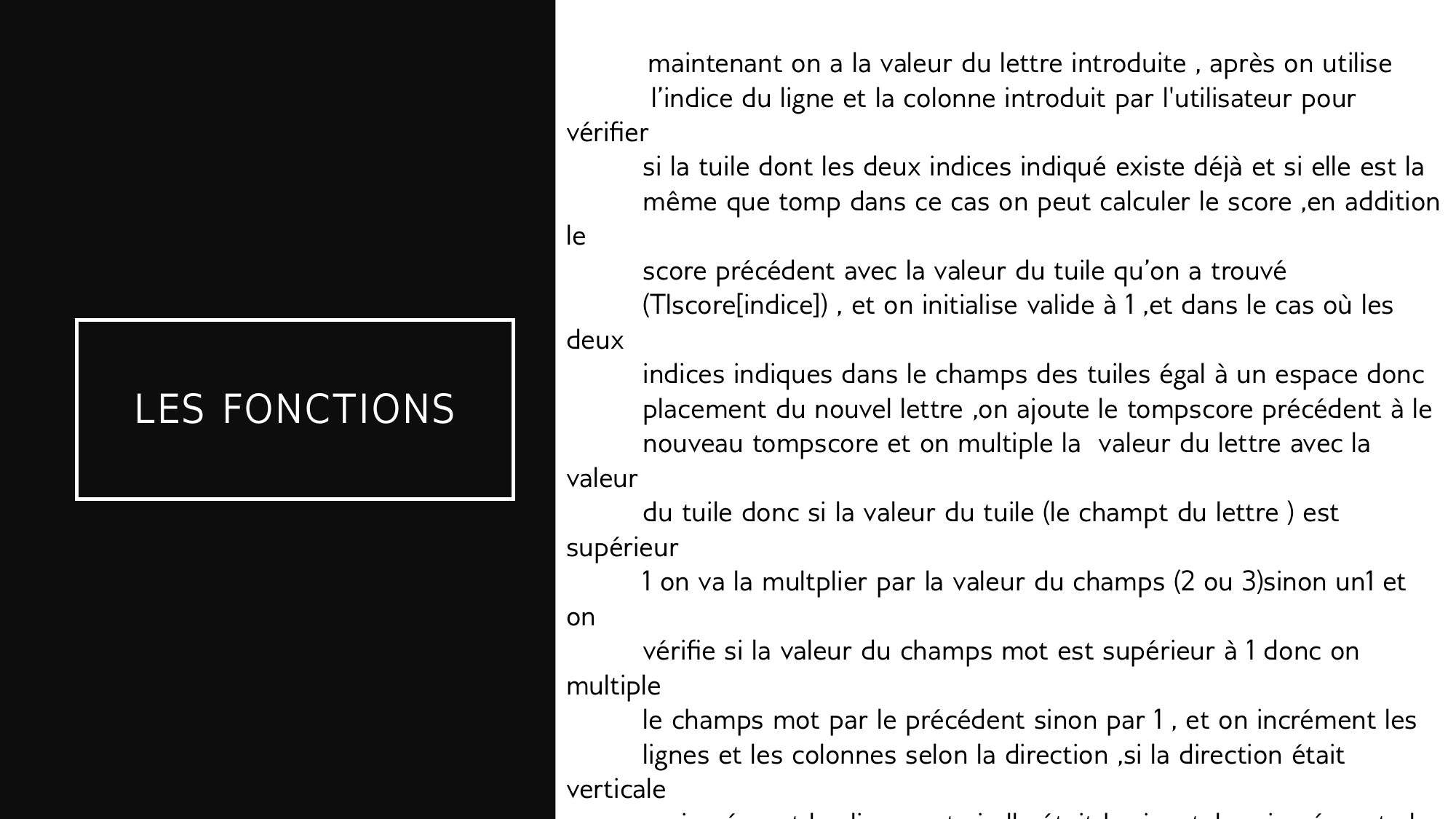

maintenant on a la valeur du lettre introduite , après on utilise
          l’indice du ligne et la colonne introduit par l'utilisateur pour vérifier
         si la tuile dont les deux indices indiqué existe déjà et si elle est la
         même que tomp dans ce cas on peut calculer le score ,en addition le
         score précédent avec la valeur du tuile qu’on a trouvé
         (Tlscore[indice]) , et on initialise valide à 1 ,et dans le cas où les deux
         indices indiques dans le champs des tuiles égal à un espace donc
         placement du nouvel lettre ,on ajoute le tompscore précédent à le
         nouveau tompscore et on multiple la  valeur du lettre avec la valeur
         du tuile donc si la valeur du tuile (le champt du lettre ) est supérieur
         1 on va la multplier par la valeur du champs (2 ou 3)sinon un1 et on
         vérifie si la valeur du champs mot est supérieur à 1 donc on multiple
         le champs mot par le précédent sinon par 1 , et on incrément les
         lignes et les colonnes selon la direction ,si la direction était verticale
         on incrément les lignes ,et si elle était horizontal on incrémente les
         colonnes , et on incrémente le ponteur *tomp pour sortir de la
         bocule , et on calcule le score final ,et on vérifie si accept est 1 donc
        (l'utilisateur a accepté le résultat du score du mot introduit )
         autrement dit il a introduit (oui) , dans ce cas on va placé le mot dans
         le plateau et on retourne 1 .

# les fonctions